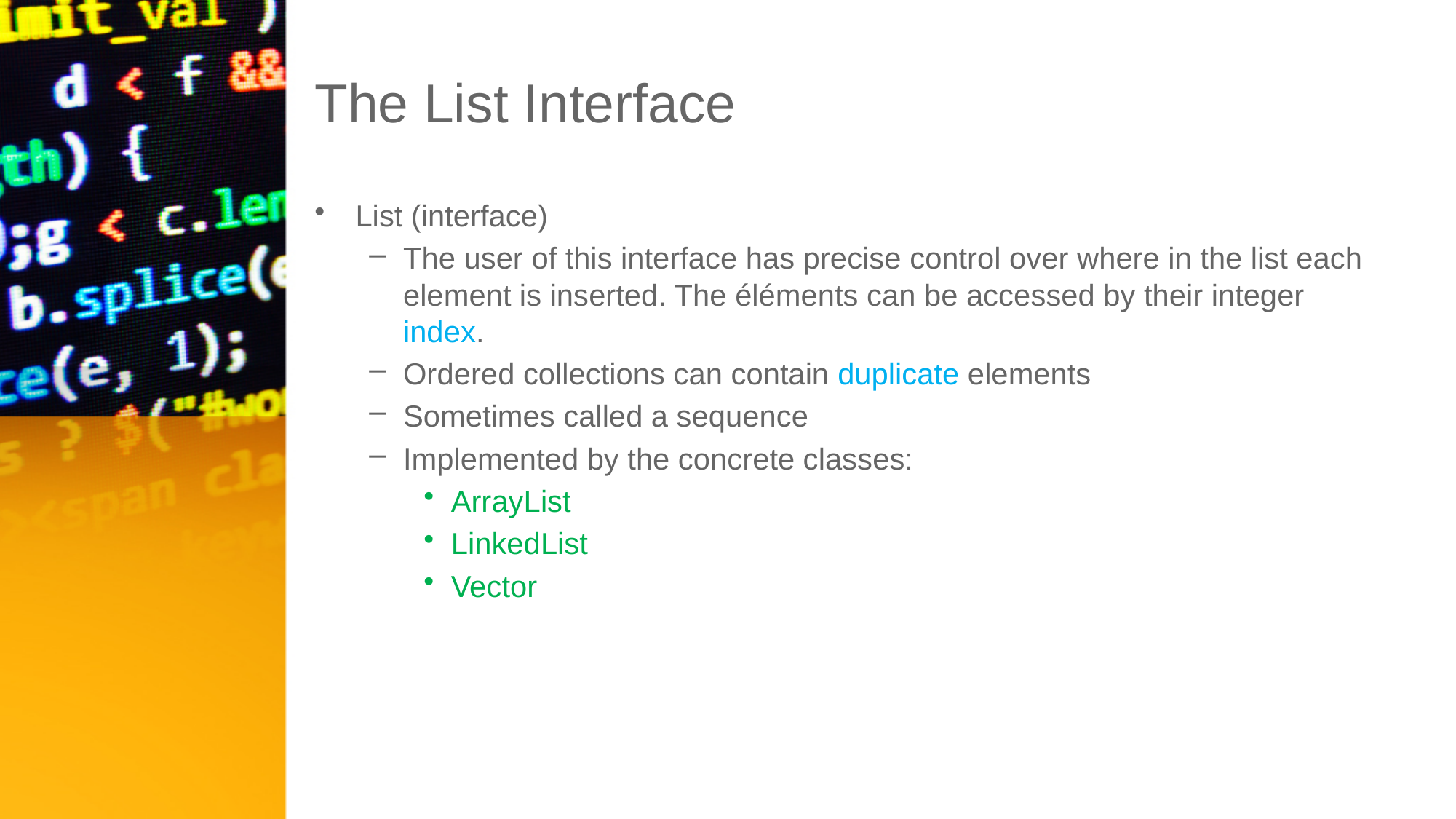

# The List Interface
List (interface)
The user of this interface has precise control over where in the list each element is inserted. The éléments can be accessed by their integer index.
Ordered collections can contain duplicate elements
Sometimes called a sequence
Implemented by the concrete classes:
ArrayList
LinkedList
Vector